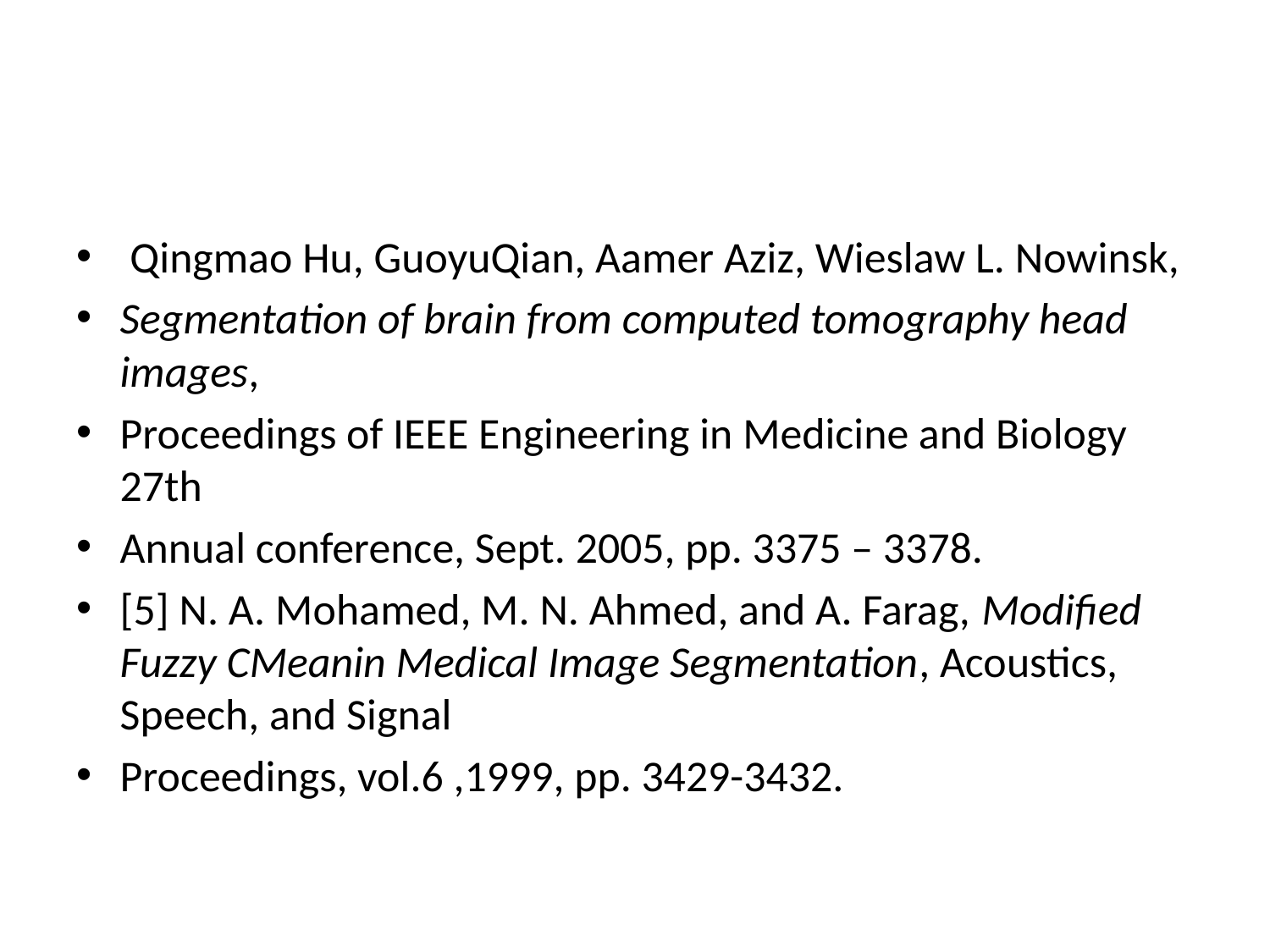

Qingmao Hu, GuoyuQian, Aamer Aziz, Wieslaw L. Nowinsk,
Segmentation of brain from computed tomography head images,
Proceedings of IEEE Engineering in Medicine and Biology 27th
Annual conference, Sept. 2005, pp. 3375 – 3378.
[5] N. A. Mohamed, M. N. Ahmed, and A. Farag, Modified Fuzzy CMeanin Medical Image Segmentation, Acoustics, Speech, and Signal
Proceedings, vol.6 ,1999, pp. 3429-3432.